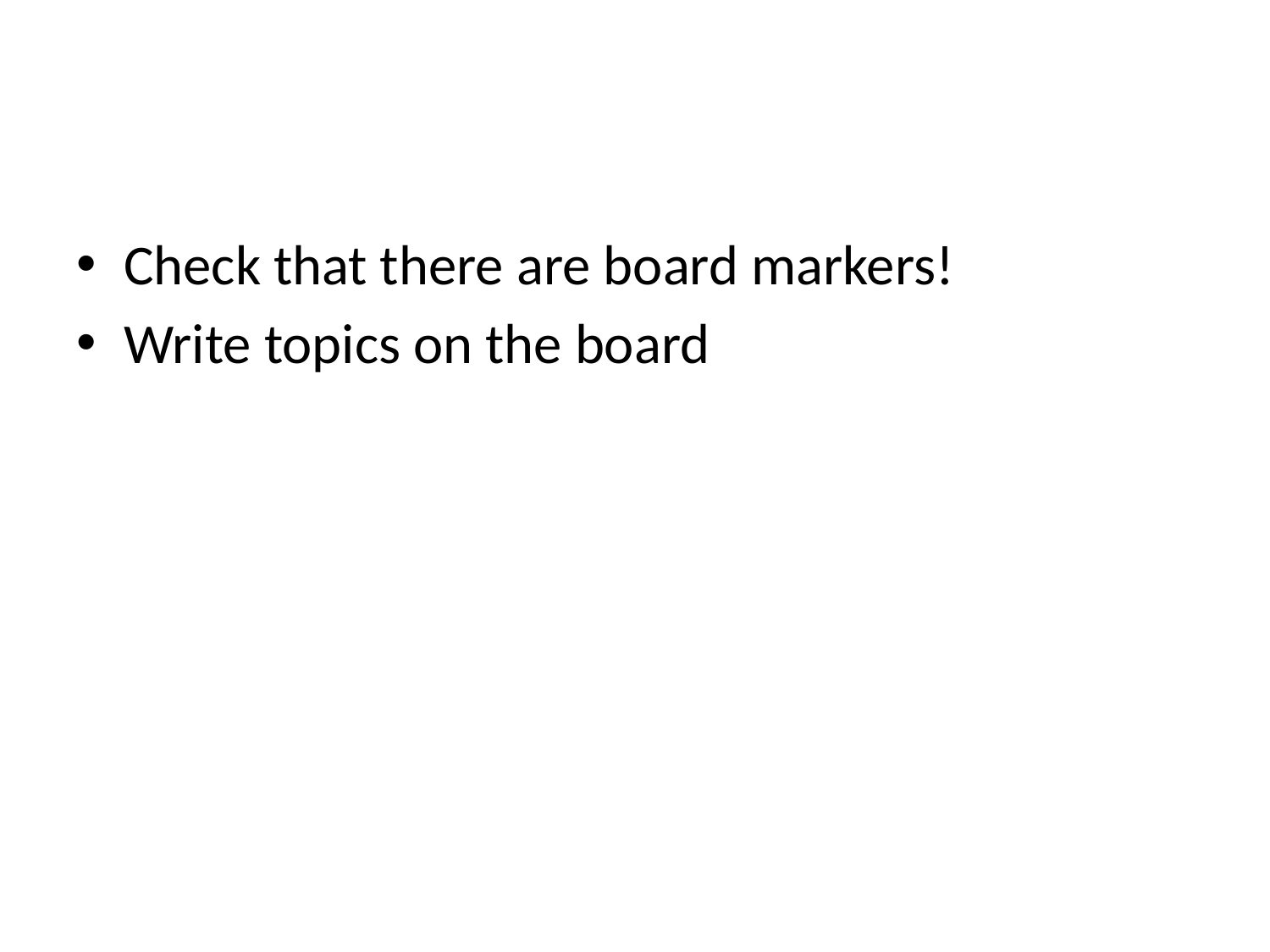

#
Check that there are board markers!
Write topics on the board